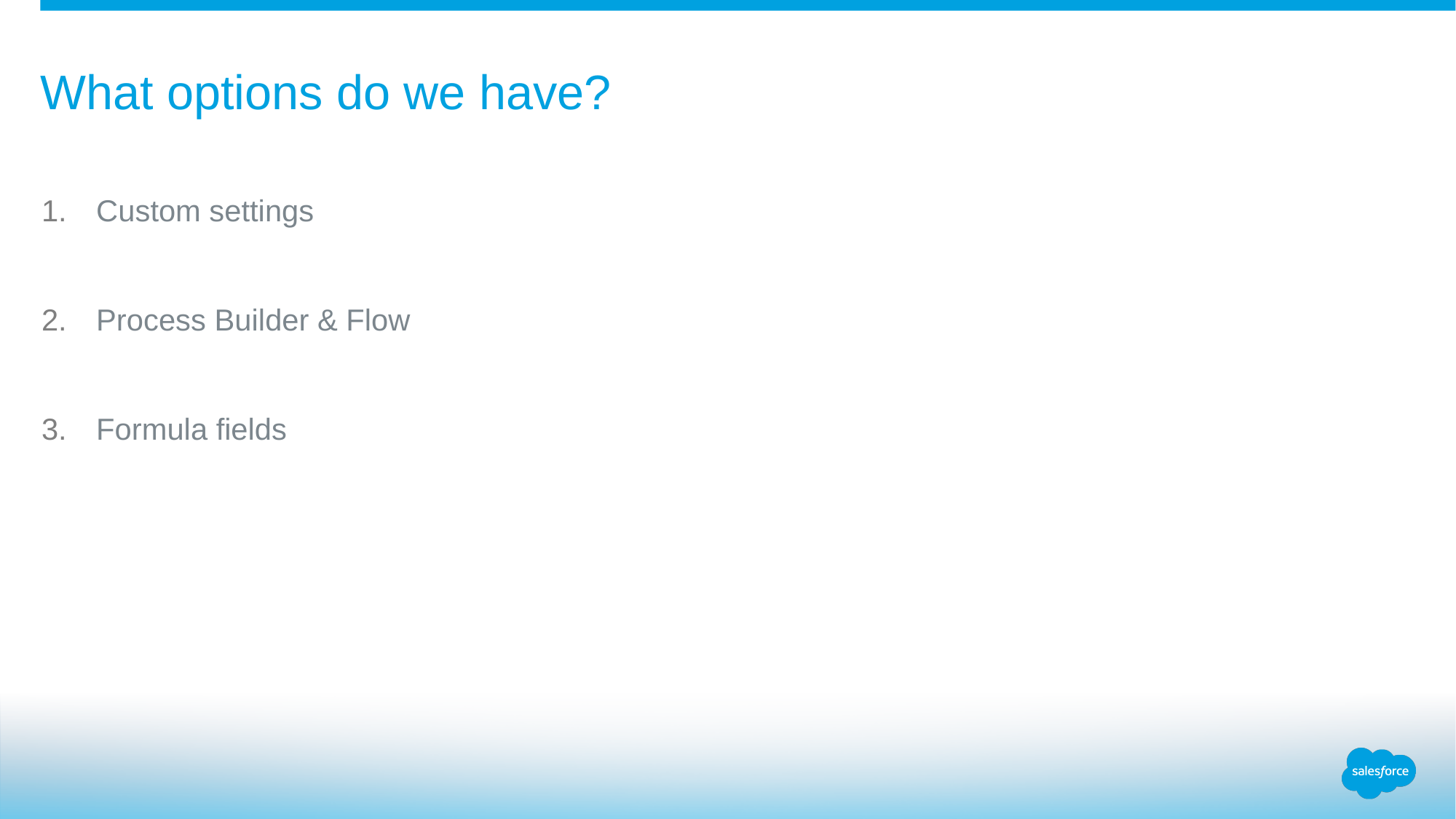

# What options do we have?
Custom settings

Process Builder & Flow

Formula fields